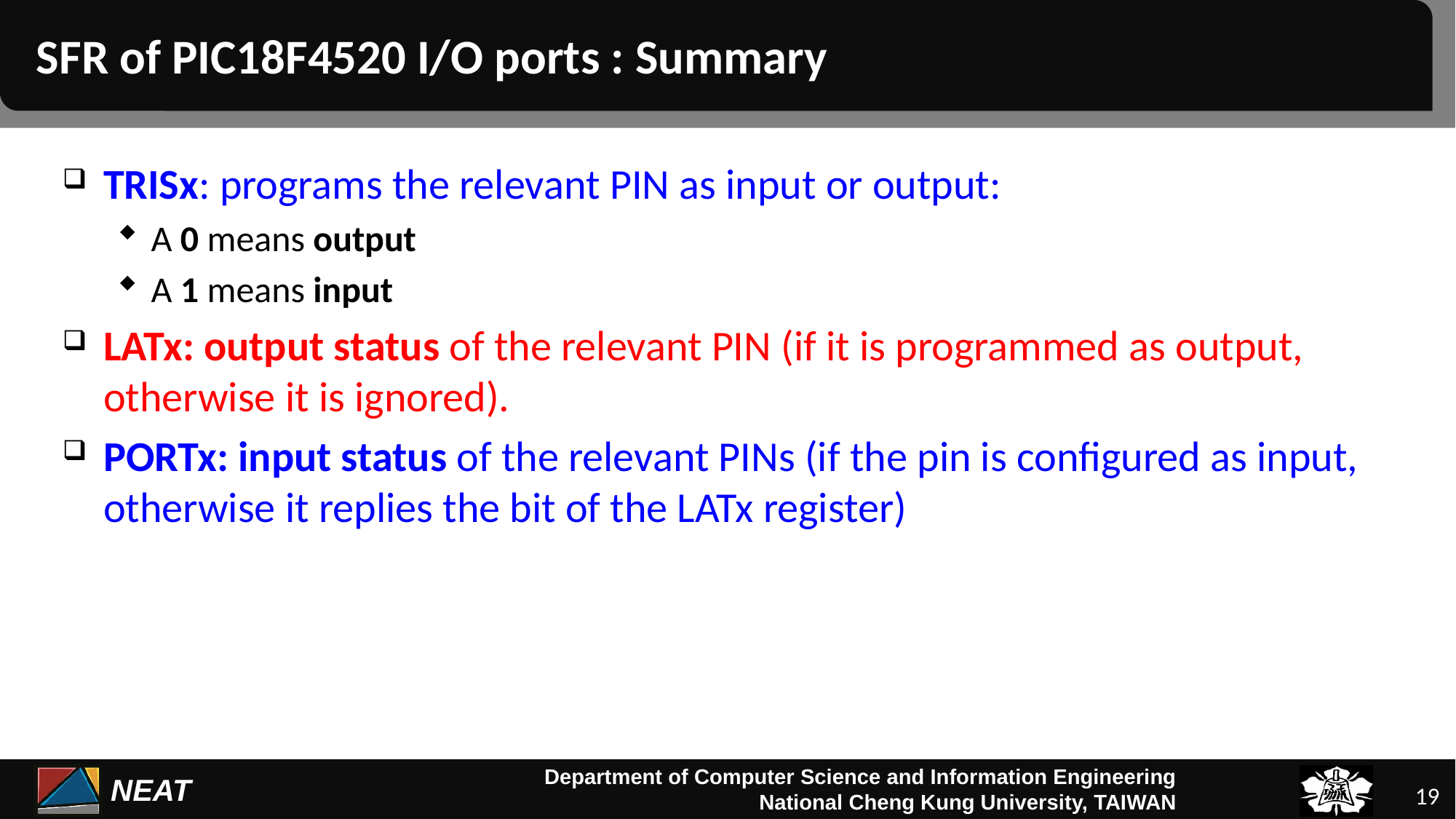

# SFR of PIC18F4520 I/O ports : Summary
TRISx: programs the relevant PIN as input or output:
A 0 means output
A 1 means input
LATx: output status of the relevant PIN (if it is programmed as output, otherwise it is ignored).
PORTx: input status of the relevant PINs (if the pin is conﬁgured as input, otherwise it replies the bit of the LATx register)